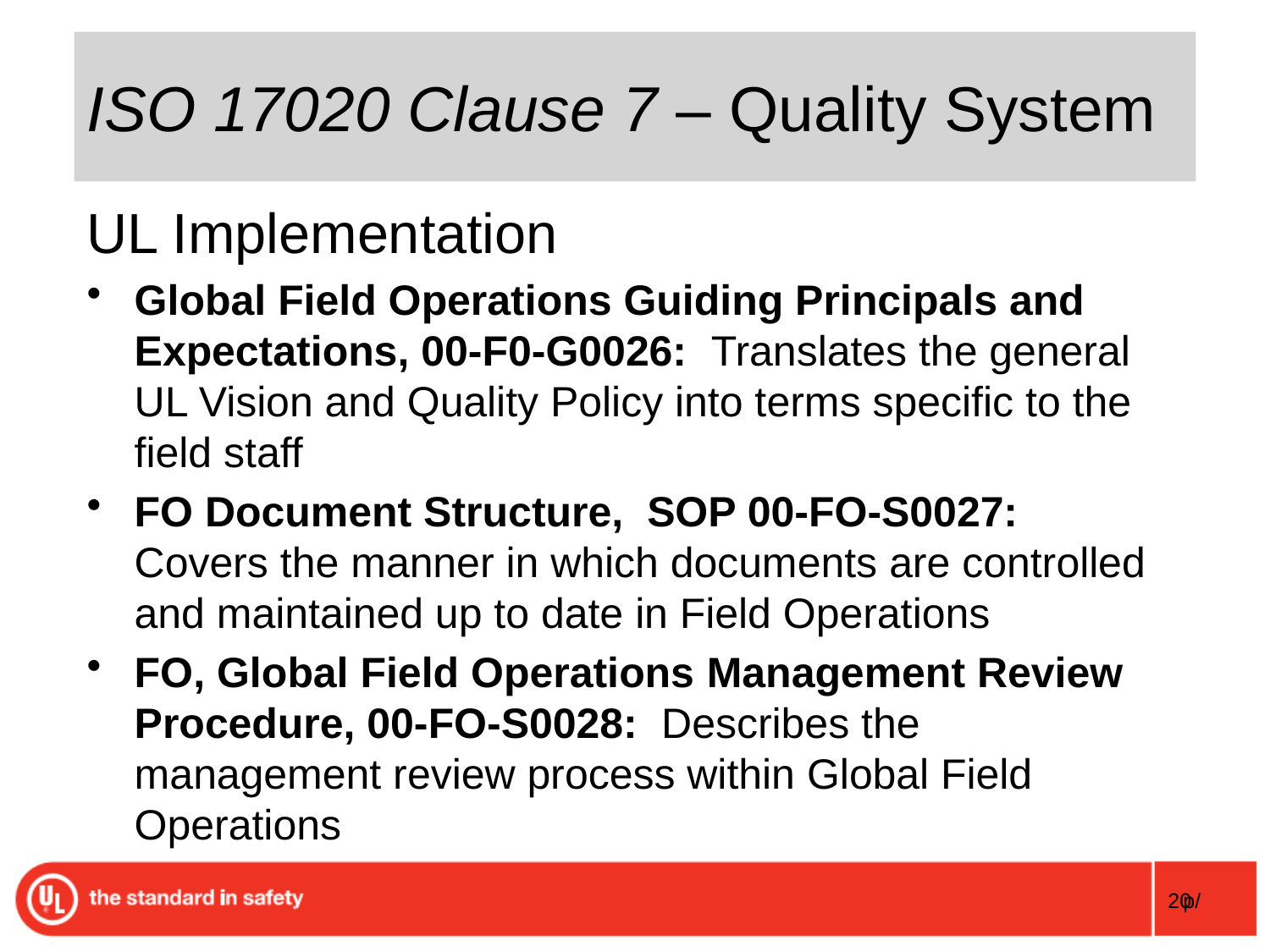

# ISO 17020 Clause 7 – Quality System
UL Implementation
Global Field Operations Guiding Principals and Expectations, 00-F0-G0026:  Translates the general UL Vision and Quality Policy into terms specific to the field staff
FO Document Structure,  SOP 00-FO-S0027:  Covers the manner in which documents are controlled and maintained up to date in Field Operations
FO, Global Field Operations Management Review Procedure, 00-FO-S0028:  Describes the management review process within Global Field Operations